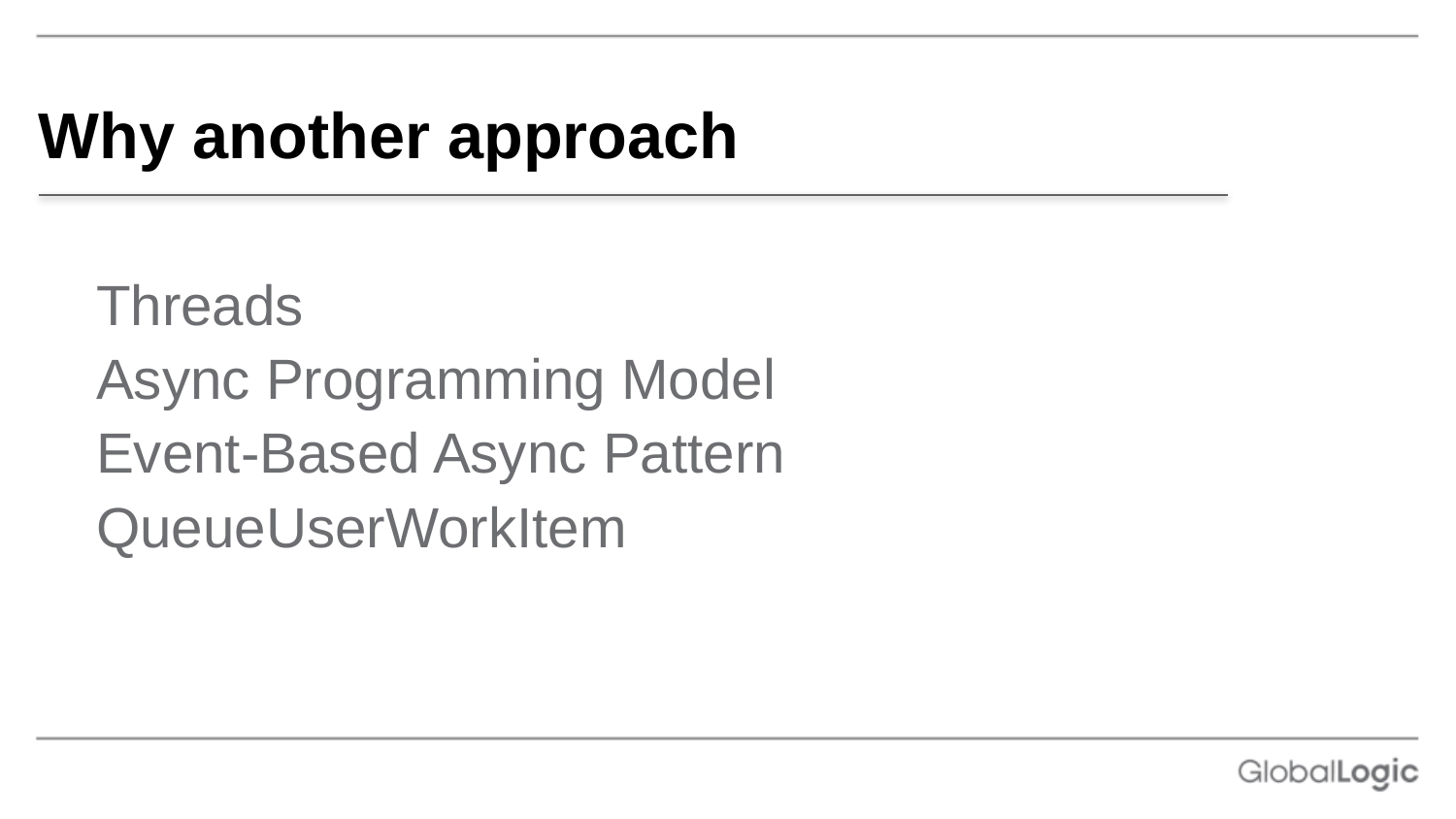

# Why another approach
Threads
Async Programming Model
Event-Based Async Pattern
QueueUserWorkItem